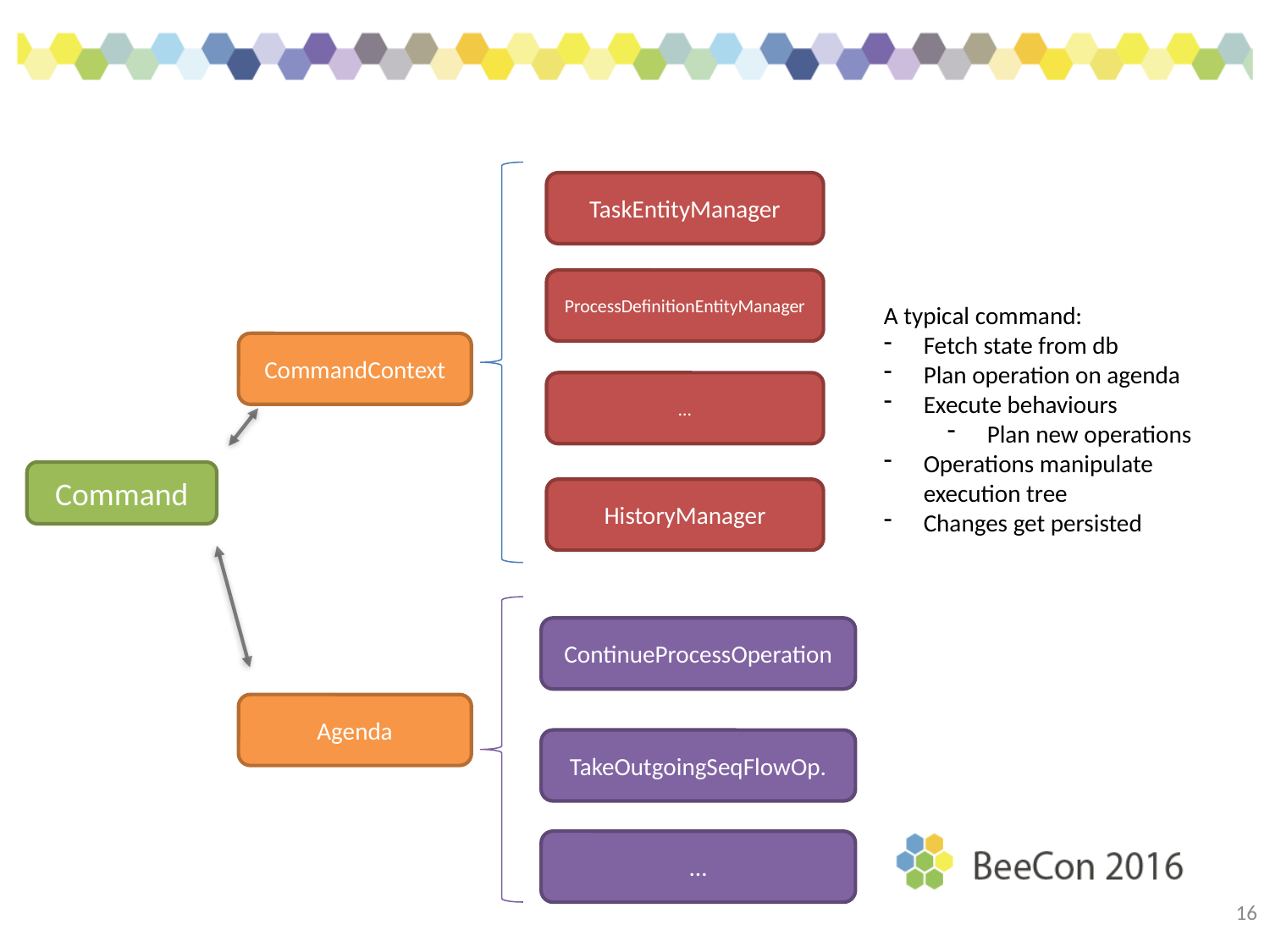

TaskEntityManager
ProcessDefinitionEntityManager
A typical command:
Fetch state from db
Plan operation on agenda
Execute behaviours
Plan new operations
Operations manipulate execution tree
Changes get persisted
CommandContext
…
Command
HistoryManager

ContinueProcessOperation
Agenda
TakeOutgoingSeqFlowOp.
…
16